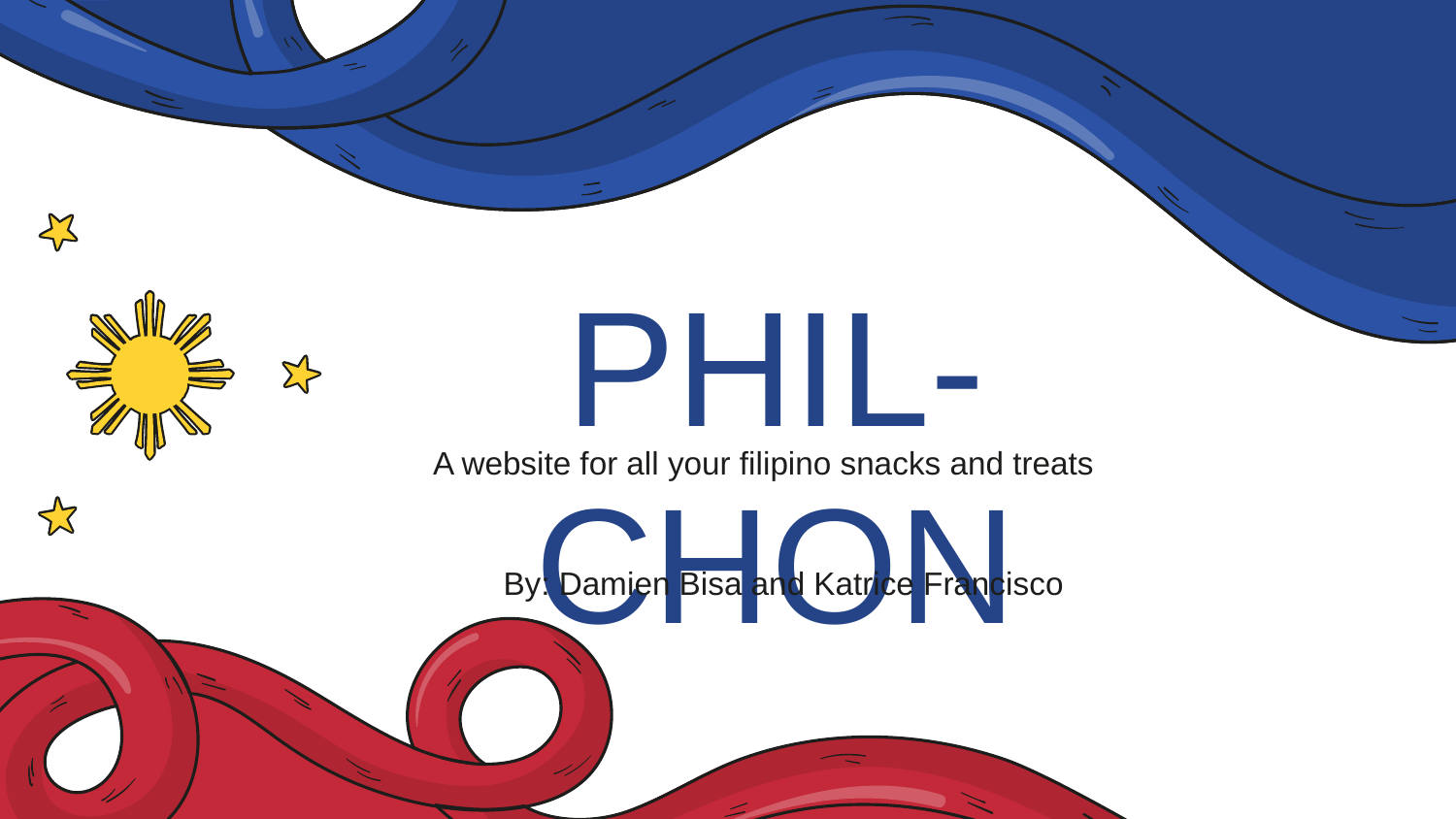

# PHIL-CHON
A website for all your filipino snacks and treats
By: Damien Bisa and Katrice Francisco